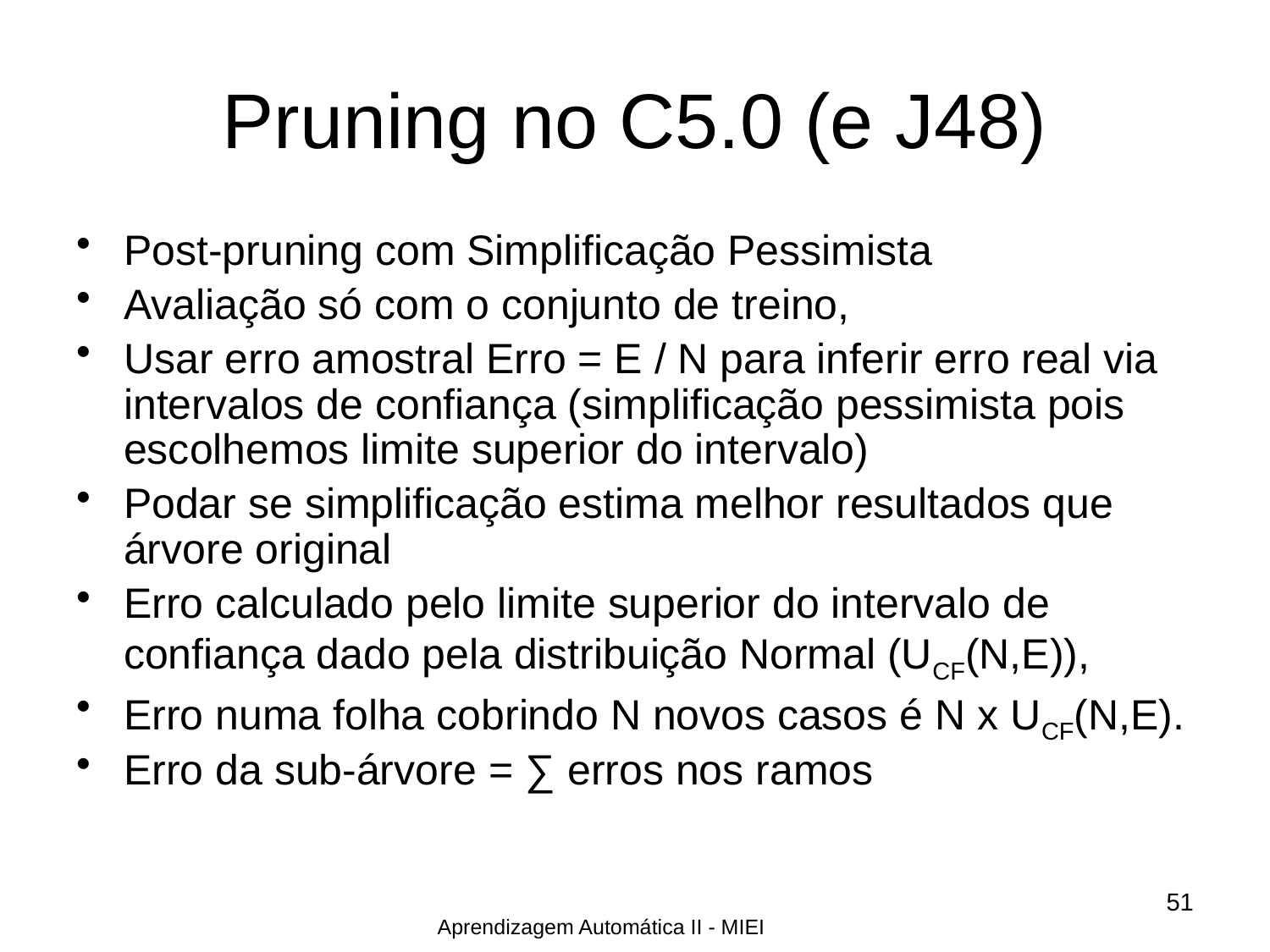

# Pruning no C5.0 (e J48)
Post-pruning com Simplificação Pessimista
Avaliação só com o conjunto de treino,
Usar erro amostral Erro = E / N para inferir erro real via intervalos de confiança (simplificação pessimista pois escolhemos limite superior do intervalo)
Podar se simplificação estima melhor resultados que árvore original
Erro calculado pelo limite superior do intervalo de confiança dado pela distribuição Normal (UCF(N,E)),
Erro numa folha cobrindo N novos casos é N x UCF(N,E).
Erro da sub-árvore = ∑ erros nos ramos
51